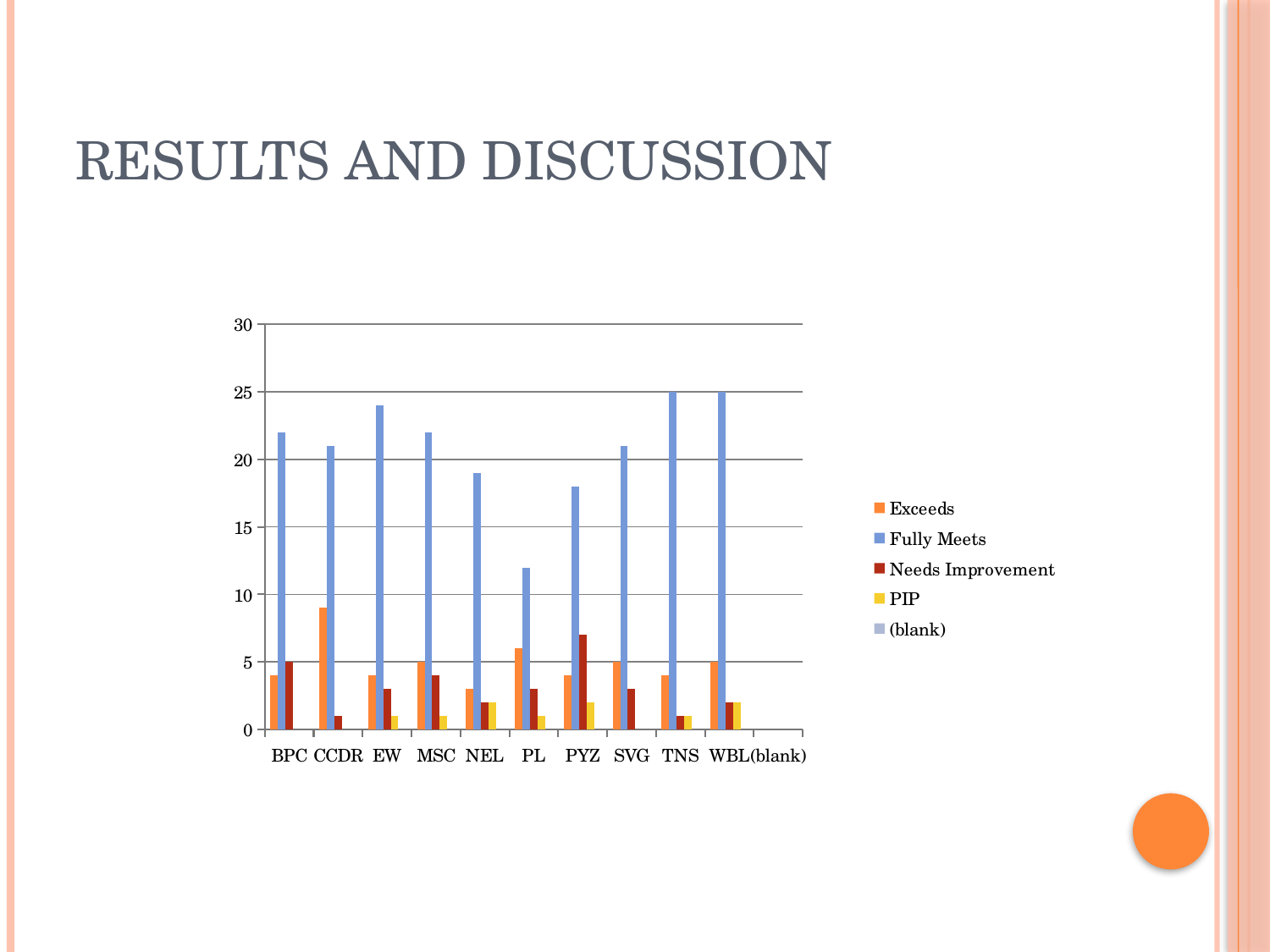

# Results and discussion

### Chart

| Category |  |  |  |  |  |
|---|---|---|---|---|---|
| BPC | 4.0 | 22.0 | 5.0 | None | None |
| CCDR | 9.0 | 21.0 | 1.0 | None | None |
| EW | 4.0 | 24.0 | 3.0 | 1.0 | None |
| MSC | 5.0 | 22.0 | 4.0 | 1.0 | None |
| NEL | 3.0 | 19.0 | 2.0 | 2.0 | None |
| PL | 6.0 | 12.0 | 3.0 | 1.0 | None |
| PYZ | 4.0 | 18.0 | 7.0 | 2.0 | None |
| SVG | 5.0 | 21.0 | 3.0 | None | None |
| TNS | 4.0 | 25.0 | 1.0 | 1.0 | None |
| WBL | 5.0 | 25.0 | 2.0 | 2.0 | None |
| (blank) | None | None | None | None | None |